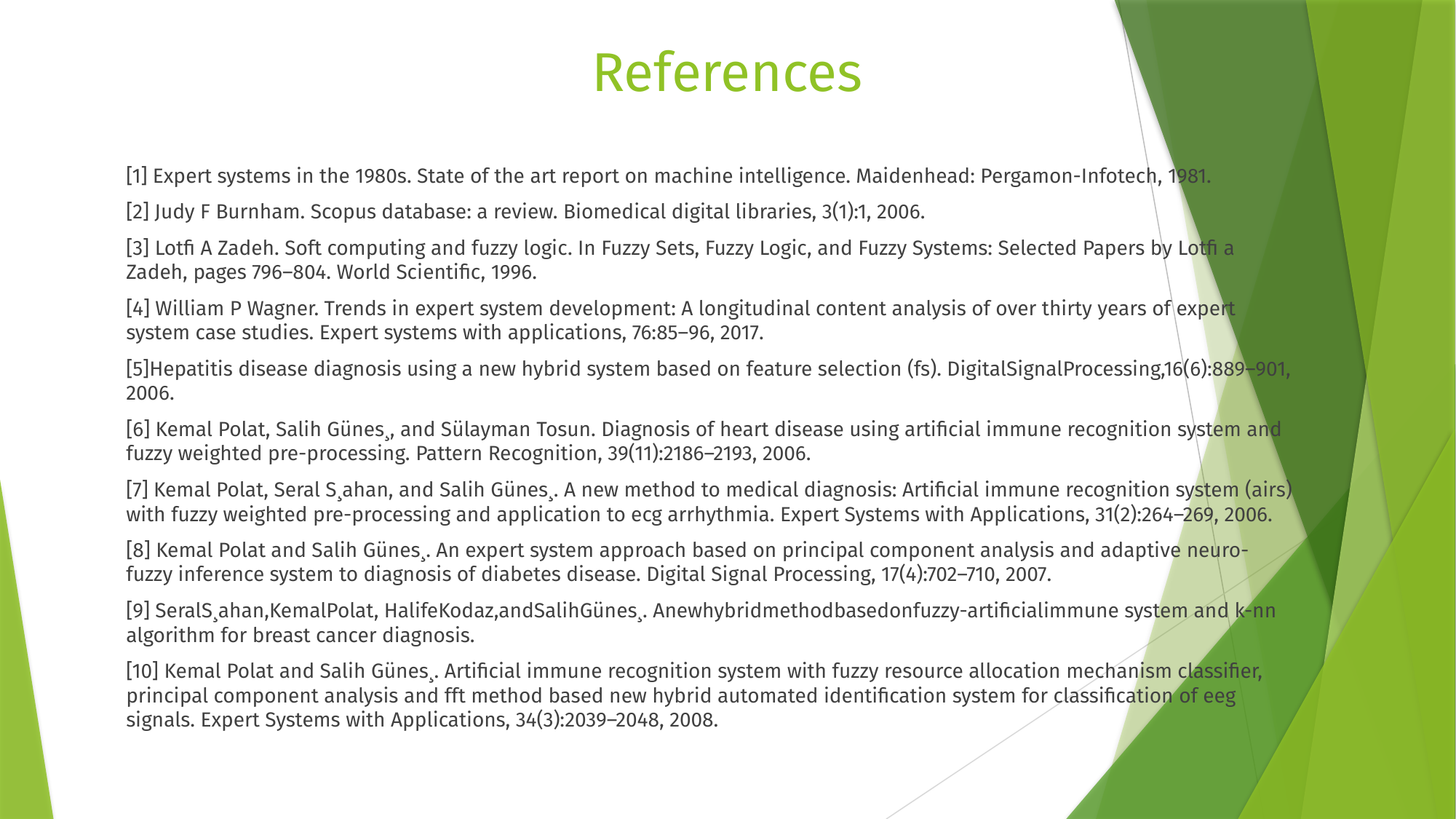

# References
[1] Expert systems in the 1980s. State of the art report on machine intelligence. Maidenhead: Pergamon-Infotech, 1981.
[2] Judy F Burnham. Scopus database: a review. Biomedical digital libraries, 3(1):1, 2006.
[3] Lotﬁ A Zadeh. Soft computing and fuzzy logic. In Fuzzy Sets, Fuzzy Logic, and Fuzzy Systems: Selected Papers by Lotﬁ a Zadeh, pages 796–804. World Scientiﬁc, 1996.
[4] William P Wagner. Trends in expert system development: A longitudinal content analysis of over thirty years of expert system case studies. Expert systems with applications, 76:85–96, 2017.
[5]Hepatitis disease diagnosis using a new hybrid system based on feature selection (fs). DigitalSignalProcessing,16(6):889–901, 2006.
[6] Kemal Polat, Salih Günes¸, and Sülayman Tosun. Diagnosis of heart disease using artiﬁcial immune recognition system and fuzzy weighted pre-processing. Pattern Recognition, 39(11):2186–2193, 2006.
[7] Kemal Polat, Seral S¸ahan, and Salih Günes¸. A new method to medical diagnosis: Artiﬁcial immune recognition system (airs) with fuzzy weighted pre-processing and application to ecg arrhythmia. Expert Systems with Applications, 31(2):264–269, 2006.
[8] Kemal Polat and Salih Günes¸. An expert system approach based on principal component analysis and adaptive neuro-fuzzy inference system to diagnosis of diabetes disease. Digital Signal Processing, 17(4):702–710, 2007.
[9] SeralS¸ahan,KemalPolat, HalifeKodaz,andSalihGünes¸. Anewhybridmethodbasedonfuzzy-artiﬁcialimmune system and k-nn algorithm for breast cancer diagnosis.
[10] Kemal Polat and Salih Günes¸. Artiﬁcial immune recognition system with fuzzy resource allocation mechanism classiﬁer, principal component analysis and fft method based new hybrid automated identiﬁcation system for classiﬁcation of eeg signals. Expert Systems with Applications, 34(3):2039–2048, 2008.